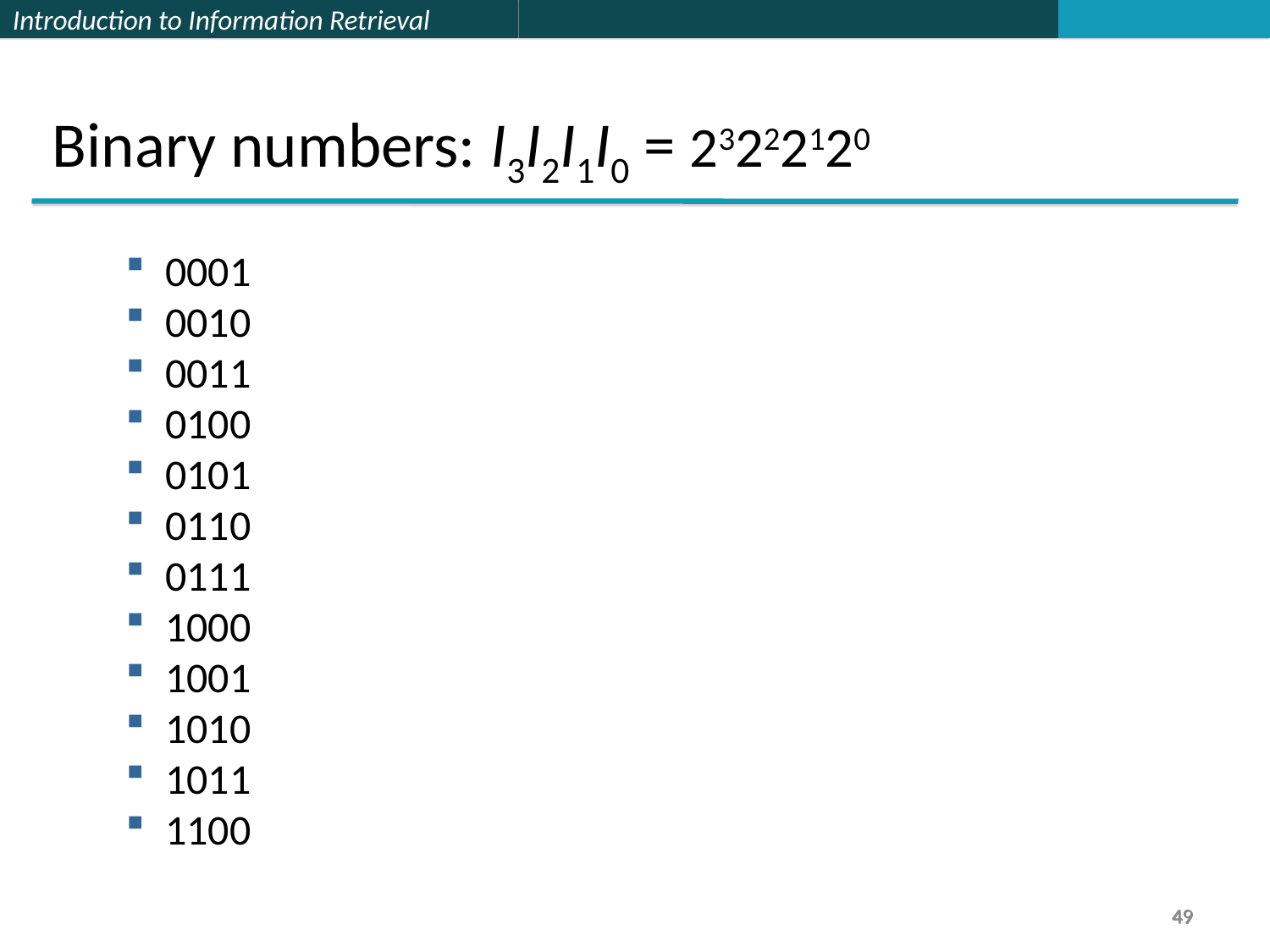

Binary numbers: I3I2I1I0 = 23222120
0001
0010
0011
0100
0101
0110
0111
1000
1001
1010
1011
1100
49
49